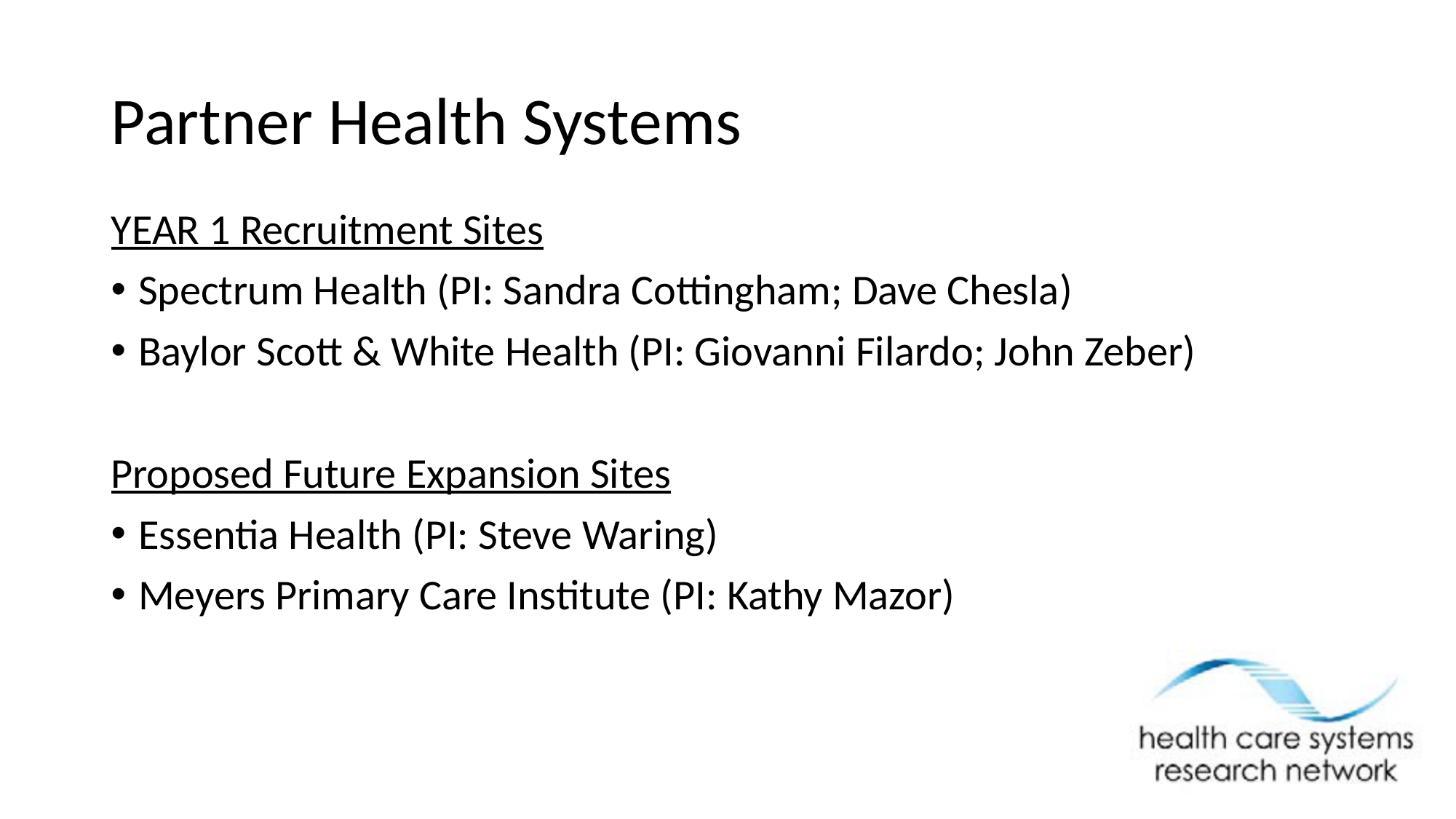

# Partner Health Systems
YEAR 1 Recruitment Sites
Spectrum Health (PI: Sandra Cottingham; Dave Chesla)
Baylor Scott & White Health (PI: Giovanni Filardo; John Zeber)

Proposed Future Expansion Sites
Essentia Health (PI: Steve Waring)
Meyers Primary Care Institute (PI: Kathy Mazor)